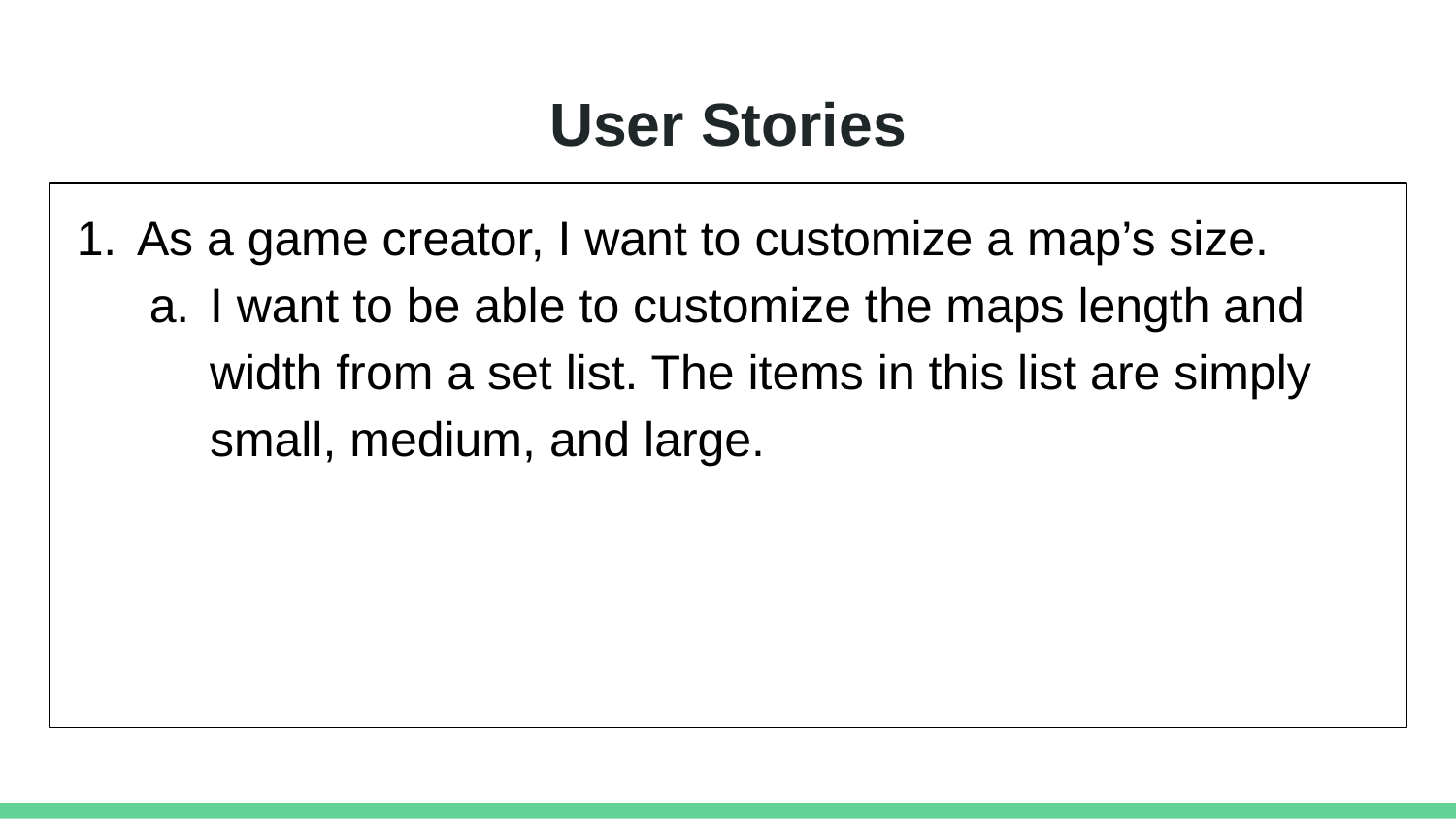

# User Stories
As a game creator, I want to customize a map’s size.
I want to be able to customize the maps length and width from a set list. The items in this list are simply small, medium, and large.